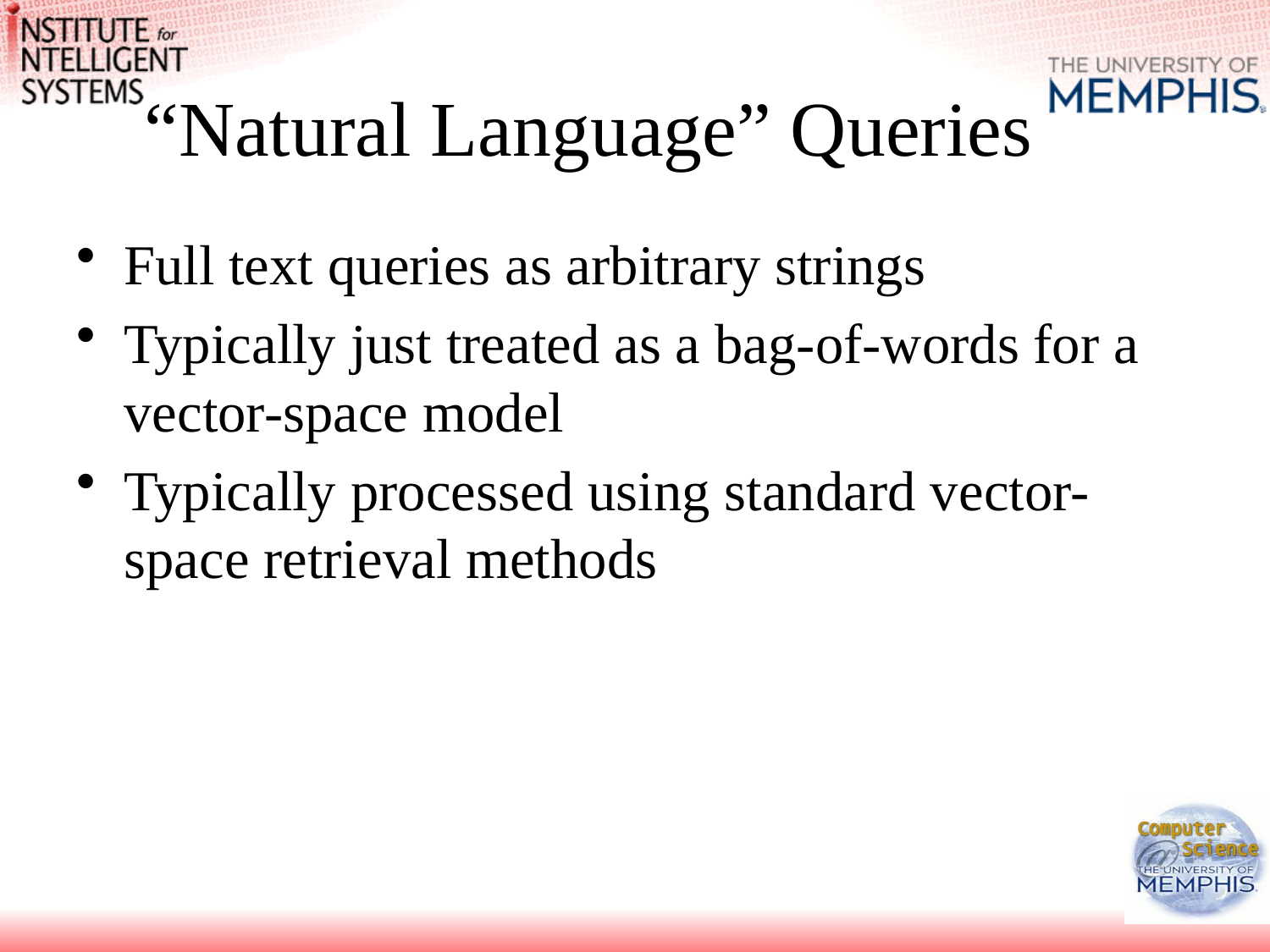

# “Natural Language” Queries
Full text queries as arbitrary strings
Typically just treated as a bag-of-words for a vector-space model
Typically processed using standard vector-space retrieval methods